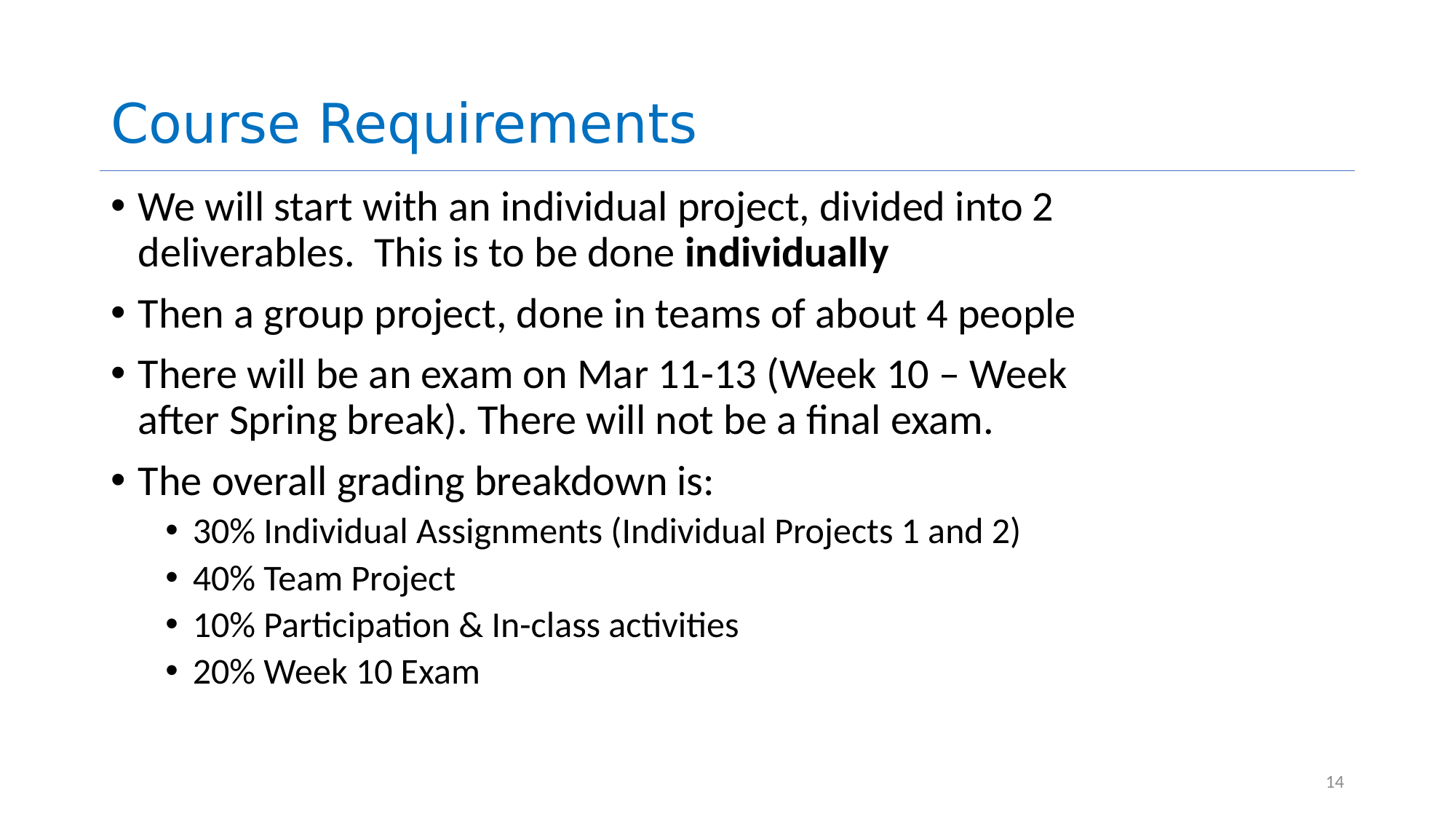

# Course Requirements
We will start with an individual project, divided into 2 deliverables.  This is to be done individually
Then a group project, done in teams of about 4 people
There will be an exam on Mar 11-13 (Week 10 – Week after Spring break). There will not be a final exam.
The overall grading breakdown is:
30% Individual Assignments (Individual Projects 1 and 2)
40% Team Project
10% Participation & In-class activities
20% Week 10 Exam
14